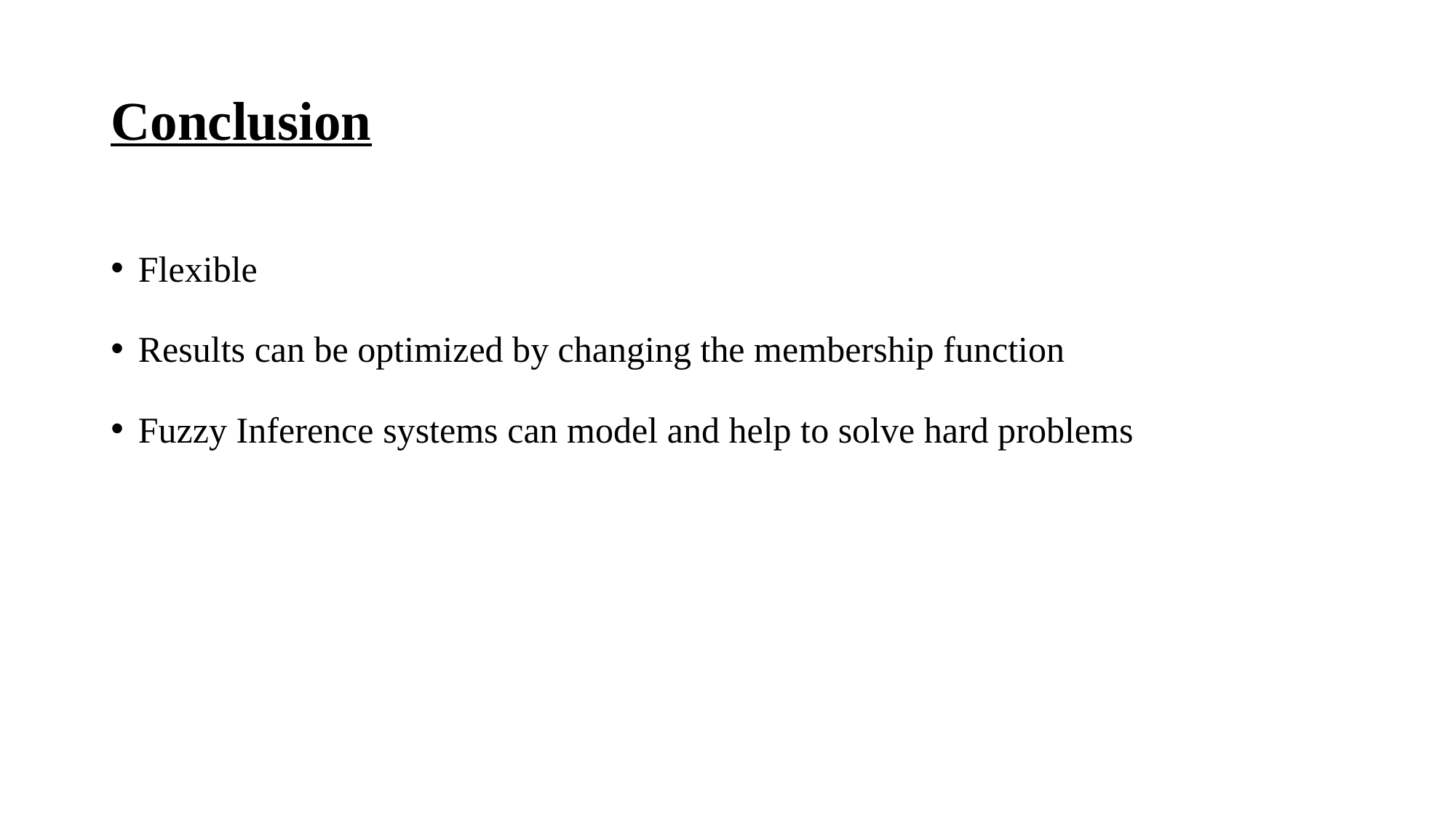

# Conclusion
Flexible
Results can be optimized by changing the membership function
Fuzzy Inference systems can model and help to solve hard problems